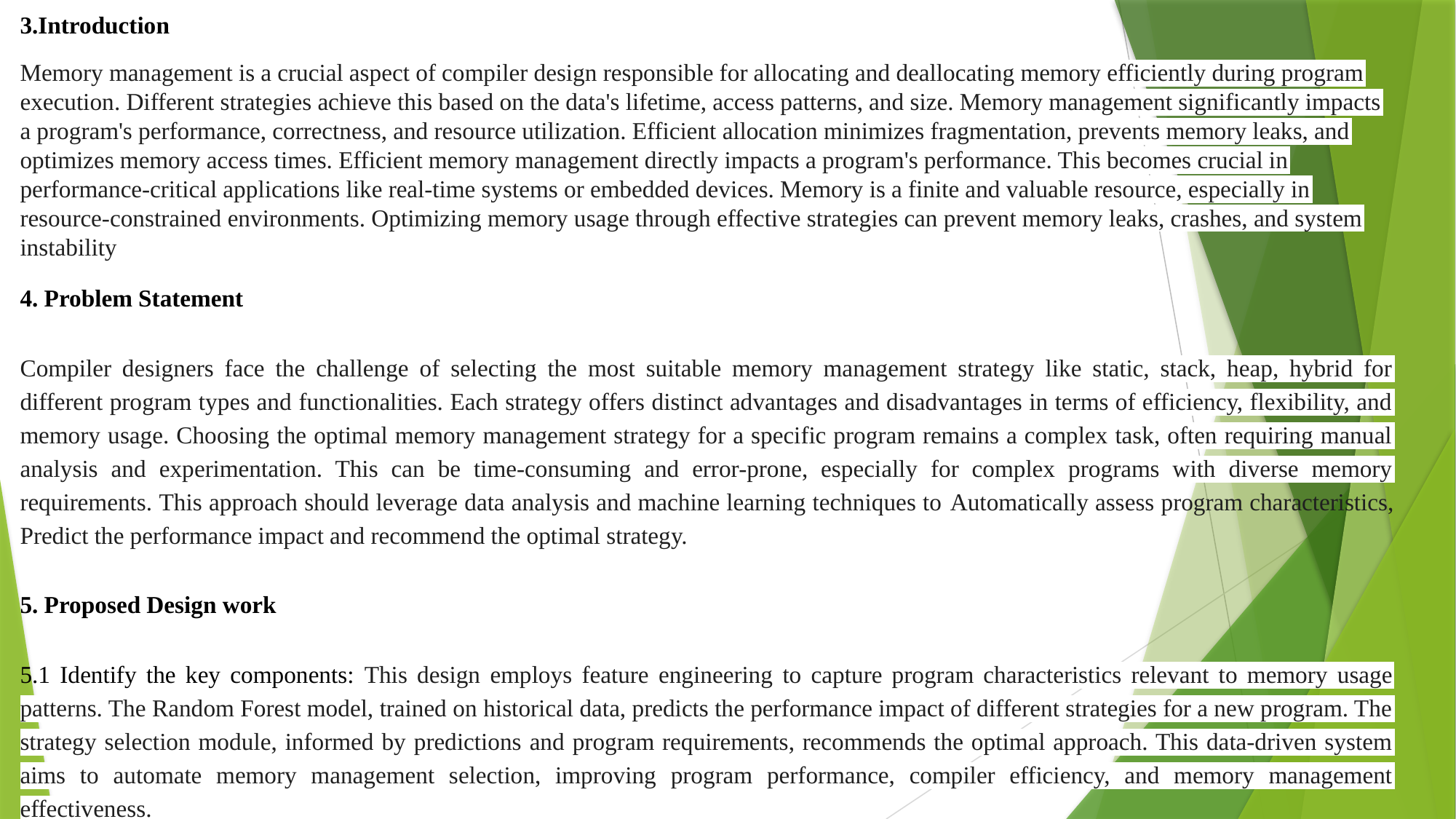

3.Introduction
Memory management is a crucial aspect of compiler design responsible for allocating and deallocating memory efficiently during program execution. Different strategies achieve this based on the data's lifetime, access patterns, and size. Memory management significantly impacts a program's performance, correctness, and resource utilization. Efficient allocation minimizes fragmentation, prevents memory leaks, and optimizes memory access times. Efficient memory management directly impacts a program's performance. This becomes crucial in performance-critical applications like real-time systems or embedded devices. Memory is a finite and valuable resource, especially in resource-constrained environments. Optimizing memory usage through effective strategies can prevent memory leaks, crashes, and system instability
4. Problem Statement
Compiler designers face the challenge of selecting the most suitable memory management strategy like static, stack, heap, hybrid for different program types and functionalities. Each strategy offers distinct advantages and disadvantages in terms of efficiency, flexibility, and memory usage. Choosing the optimal memory management strategy for a specific program remains a complex task, often requiring manual analysis and experimentation. This can be time-consuming and error-prone, especially for complex programs with diverse memory requirements. This approach should leverage data analysis and machine learning techniques to Automatically assess program characteristics, Predict the performance impact and recommend the optimal strategy.
5. Proposed Design work
5.1 Identify the key components: This design employs feature engineering to capture program characteristics relevant to memory usage patterns. The Random Forest model, trained on historical data, predicts the performance impact of different strategies for a new program. The strategy selection module, informed by predictions and program requirements, recommends the optimal approach. This data-driven system aims to automate memory management selection, improving program performance, compiler efficiency, and memory management effectiveness.